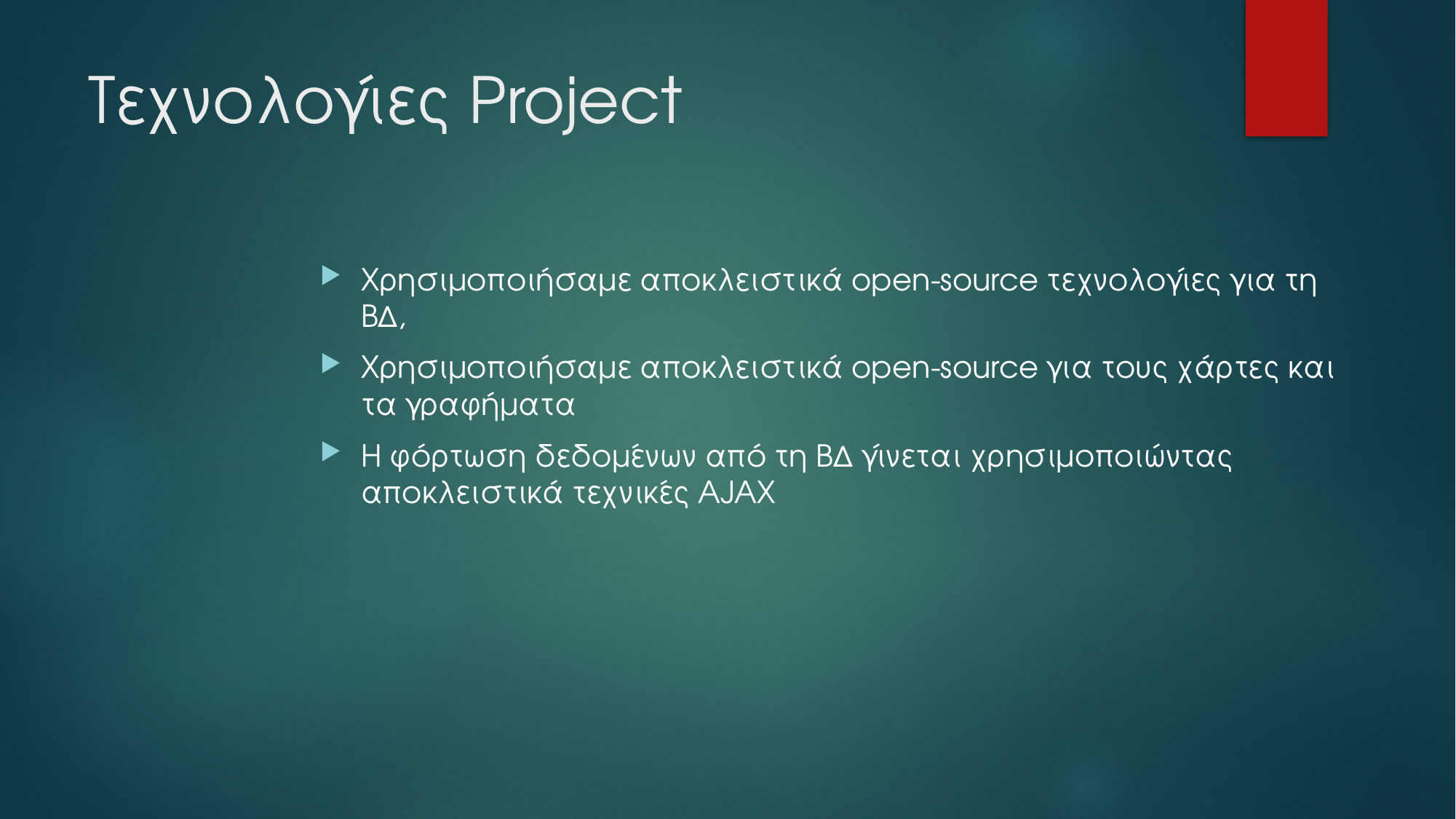

# Τεχνολογίες Project
Χρησιμοποιήσαμε αποκλειστικά open-source τεχνολογίες για τη ΒΔ,
Χρησιμοποιήσαμε αποκλειστικά open-source για τους χάρτες και τα γραφήματα
Η φόρτωση δεδομένων από τη ΒΔ γίνεται χρησιμοποιώντας αποκλειστικά τεχνικές AJAX